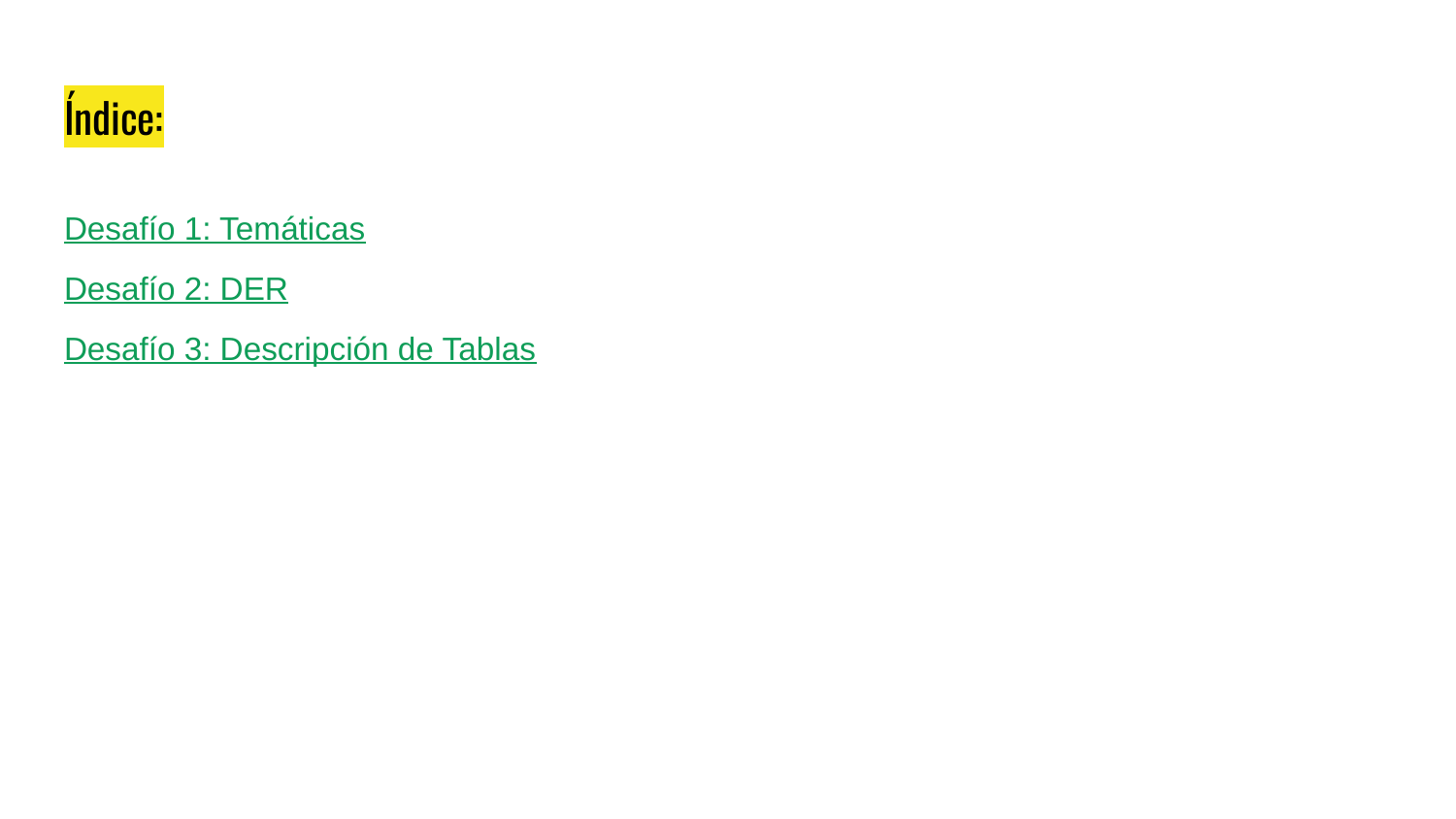

# Índice:
Desafío 1: Temáticas
Desafío 2: DER
Desafío 3: Descripción de Tablas